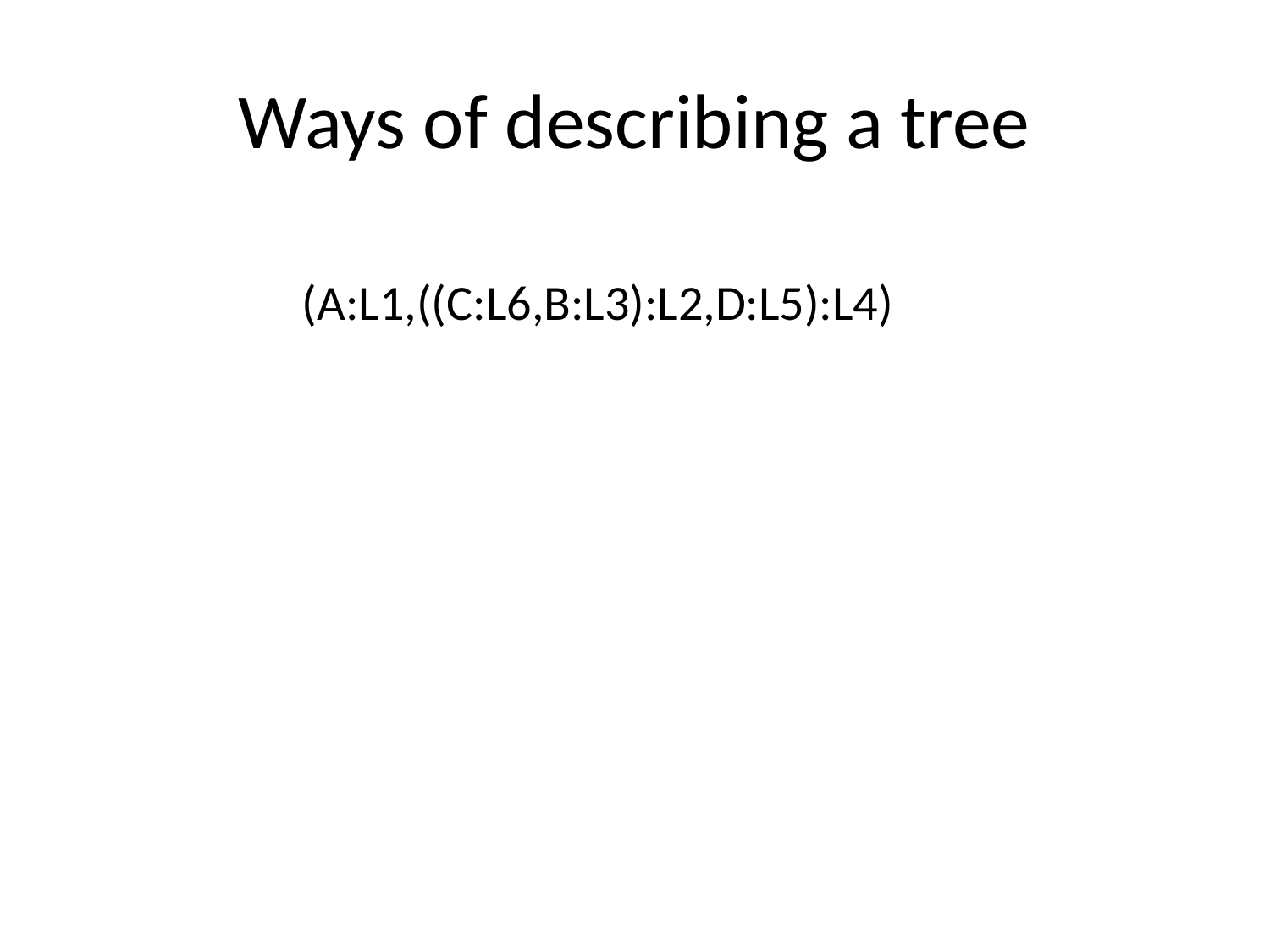

# Ways of describing a tree
(A:L1,((C:L6,B:L3):L2,D:L5):L4)